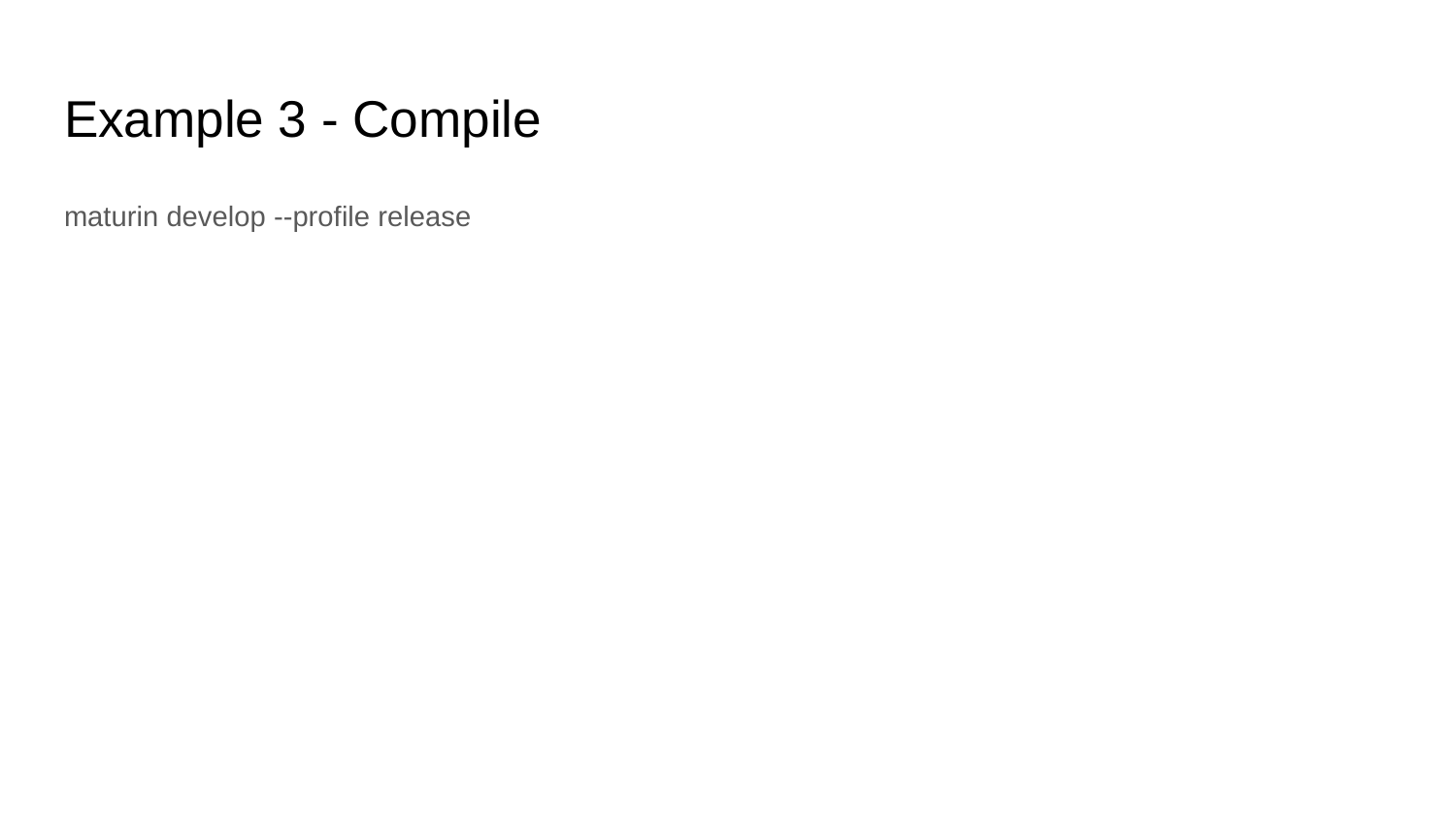

# Example 3 - Compile
maturin develop --profile release